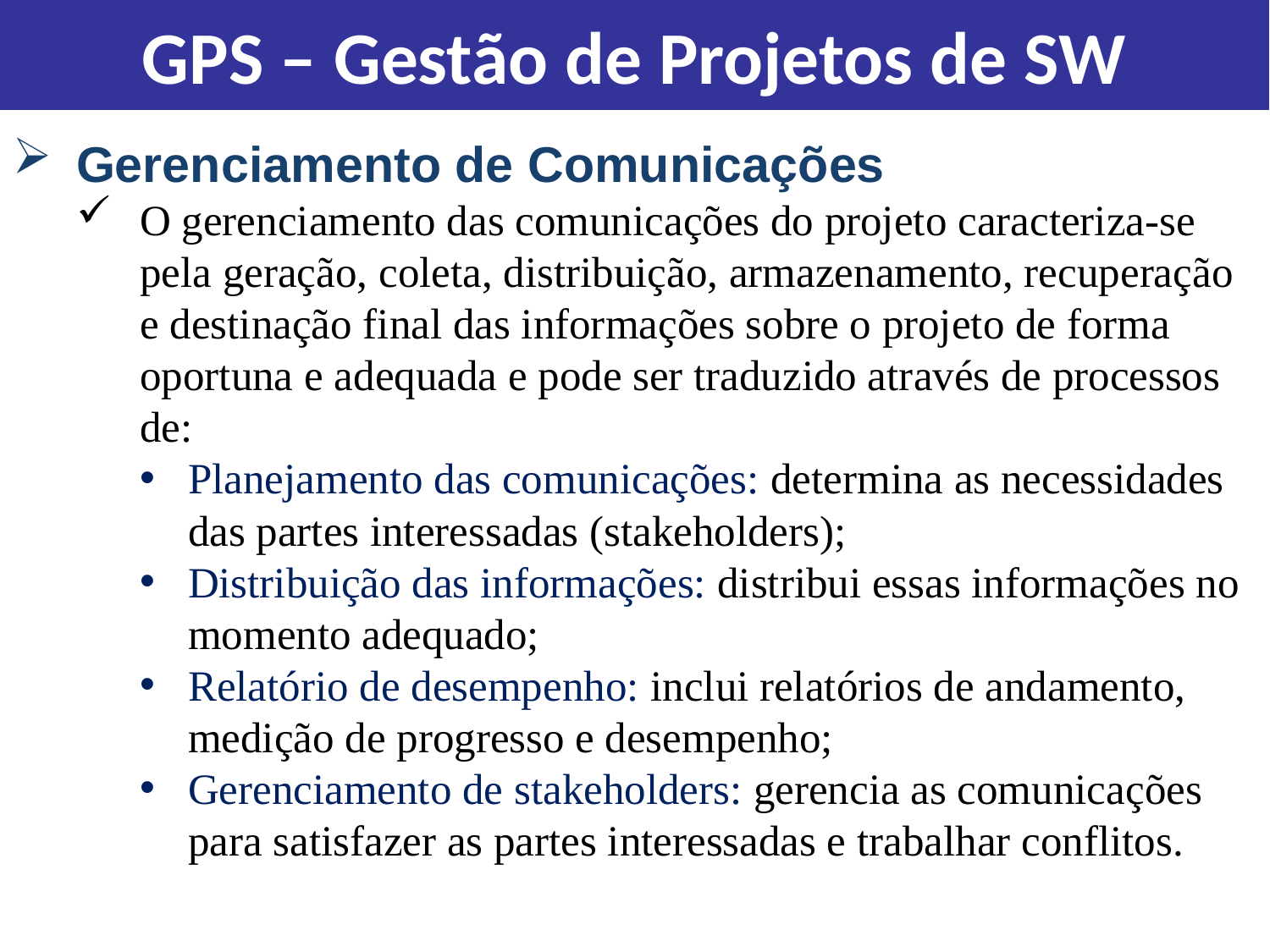

GPS – Gestão de Projetos de SW
Gerenciamento de Comunicações
O gerenciamento das comunicações do projeto caracteriza-se pela geração, coleta, distribuição, armazenamento, recuperação e destinação final das informações sobre o projeto de forma oportuna e adequada e pode ser traduzido através de processos de:
Planejamento das comunicações: determina as necessidades das partes interessadas (stakeholders);
Distribuição das informações: distribui essas informações no momento adequado;
Relatório de desempenho: inclui relatórios de andamento, medição de progresso e desempenho;
Gerenciamento de stakeholders: gerencia as comunicações para satisfazer as partes interessadas e trabalhar conflitos.